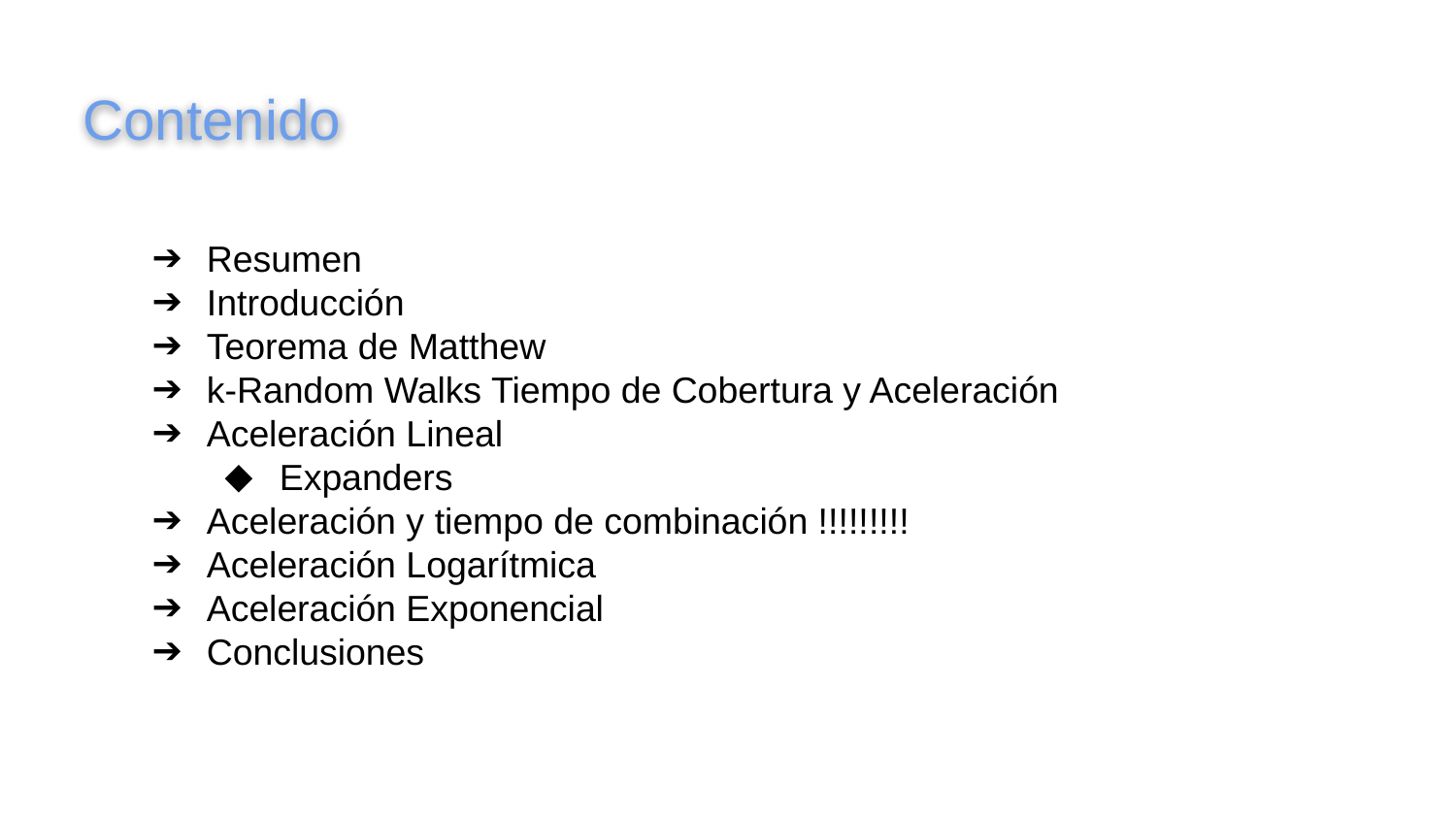

Contenido
Resumen
Introducción
Teorema de Matthew
k-Random Walks Tiempo de Cobertura y Aceleración
Aceleración Lineal
Expanders
Aceleración y tiempo de combinación !!!!!!!!!
Aceleración Logarítmica
Aceleración Exponencial
Conclusiones